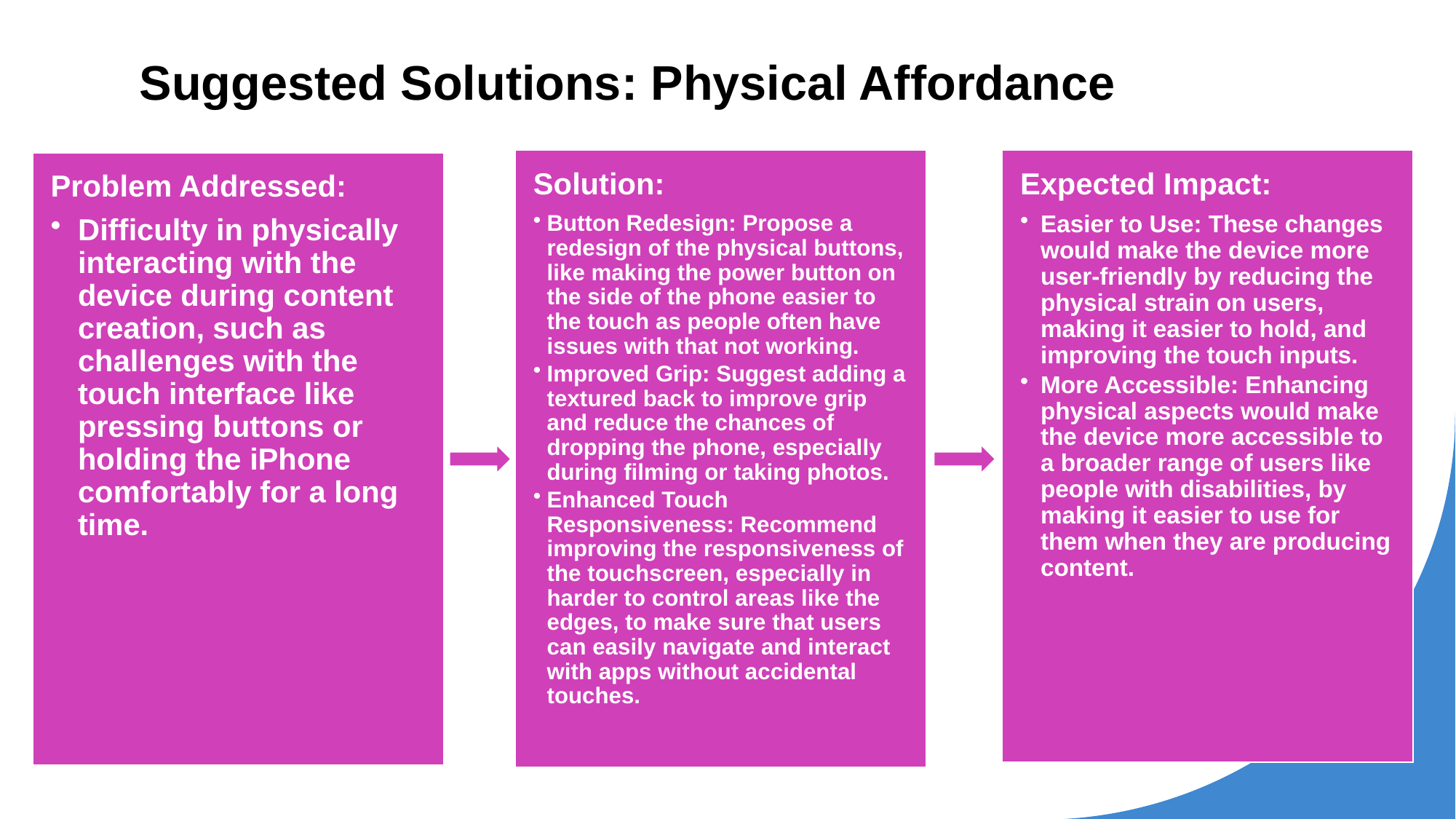

# Suggested Solutions: Physical Affordance
Problem Addressed:
Difficulty in physically interacting with the device during content creation, such as challenges with the touch interface like pressing buttons or holding the iPhone comfortably for a long time.
Solution:
Button Redesign: Propose a redesign of the physical buttons, like making the power button on the side of the phone easier to the touch as people often have issues with that not working.
Improved Grip: Suggest adding a textured back to improve grip and reduce the chances of dropping the phone, especially during filming or taking photos.
Enhanced Touch Responsiveness: Recommend improving the responsiveness of the touchscreen, especially in harder to control areas like the edges, to make sure that users can easily navigate and interact with apps without accidental touches.
Expected Impact:
Easier to Use: These changes would make the device more user-friendly by reducing the physical strain on users, making it easier to hold, and improving the touch inputs.
More Accessible: Enhancing physical aspects would make the device more accessible to a broader range of users like people with disabilities, by making it easier to use for them when they are producing content.